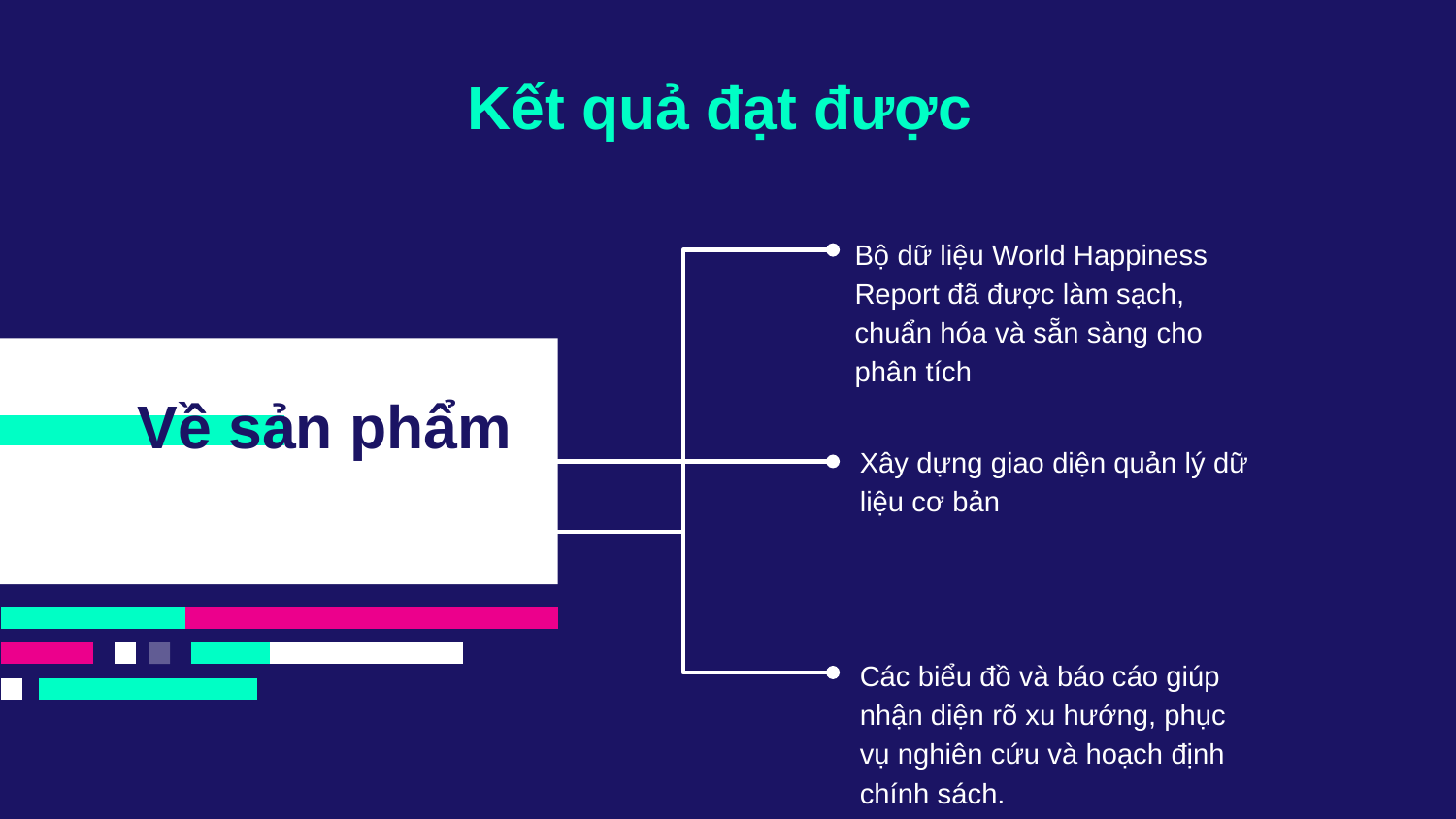

# Kết quả đạt được
Bộ dữ liệu World Happiness Report đã được làm sạch, chuẩn hóa và sẵn sàng cho phân tích

Về sản phẩm

Xây dựng giao diện quản lý dữ liệu cơ bản

Các biểu đồ và báo cáo giúp nhận diện rõ xu hướng, phục vụ nghiên cứu và hoạch định chính sách.